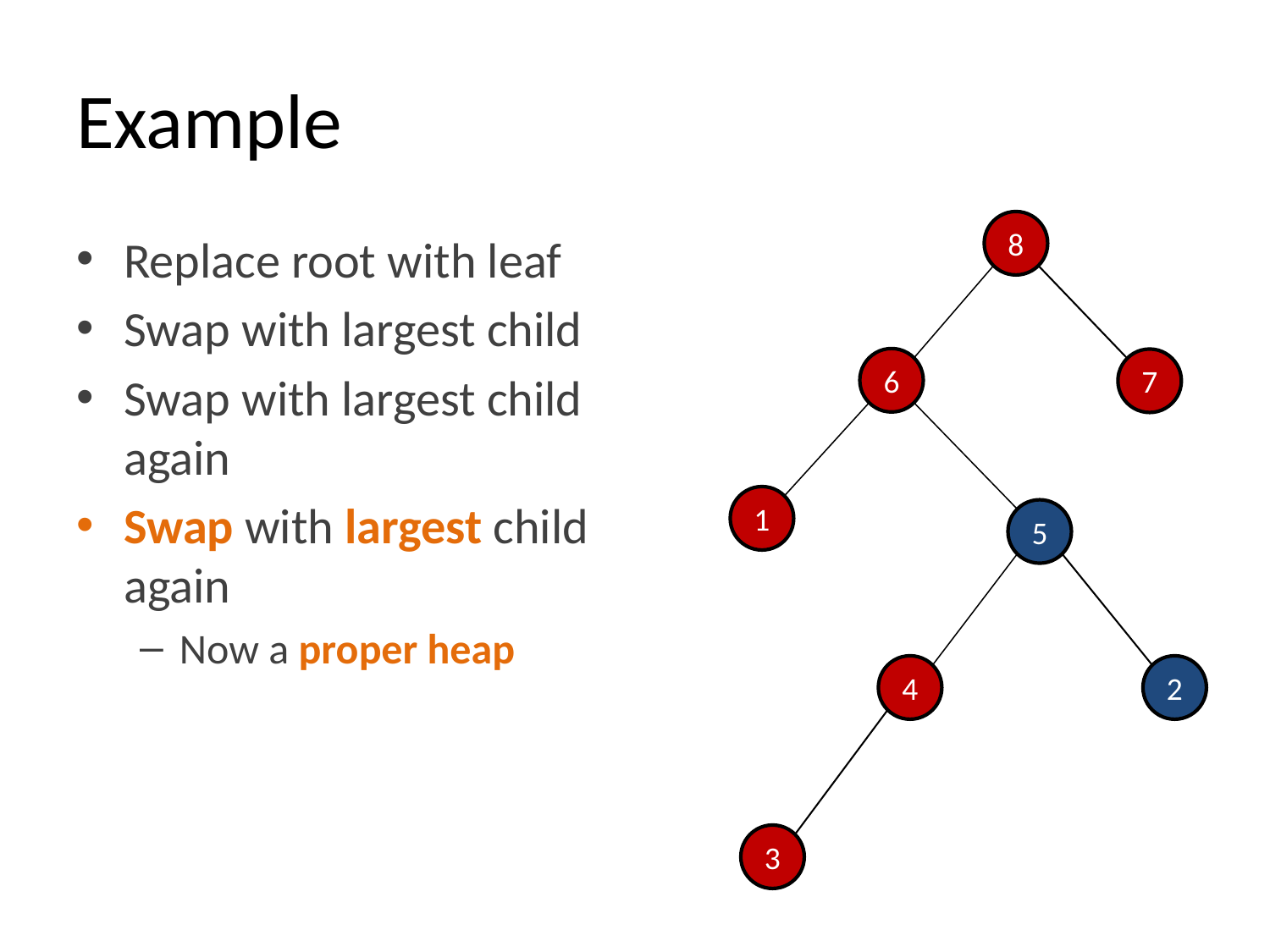

# Example
8
Replace root with leaf
Swap with largest child
Swap with largest child again
Swap with largest child again
Now a proper heap
6
7
1
5
4
2
3